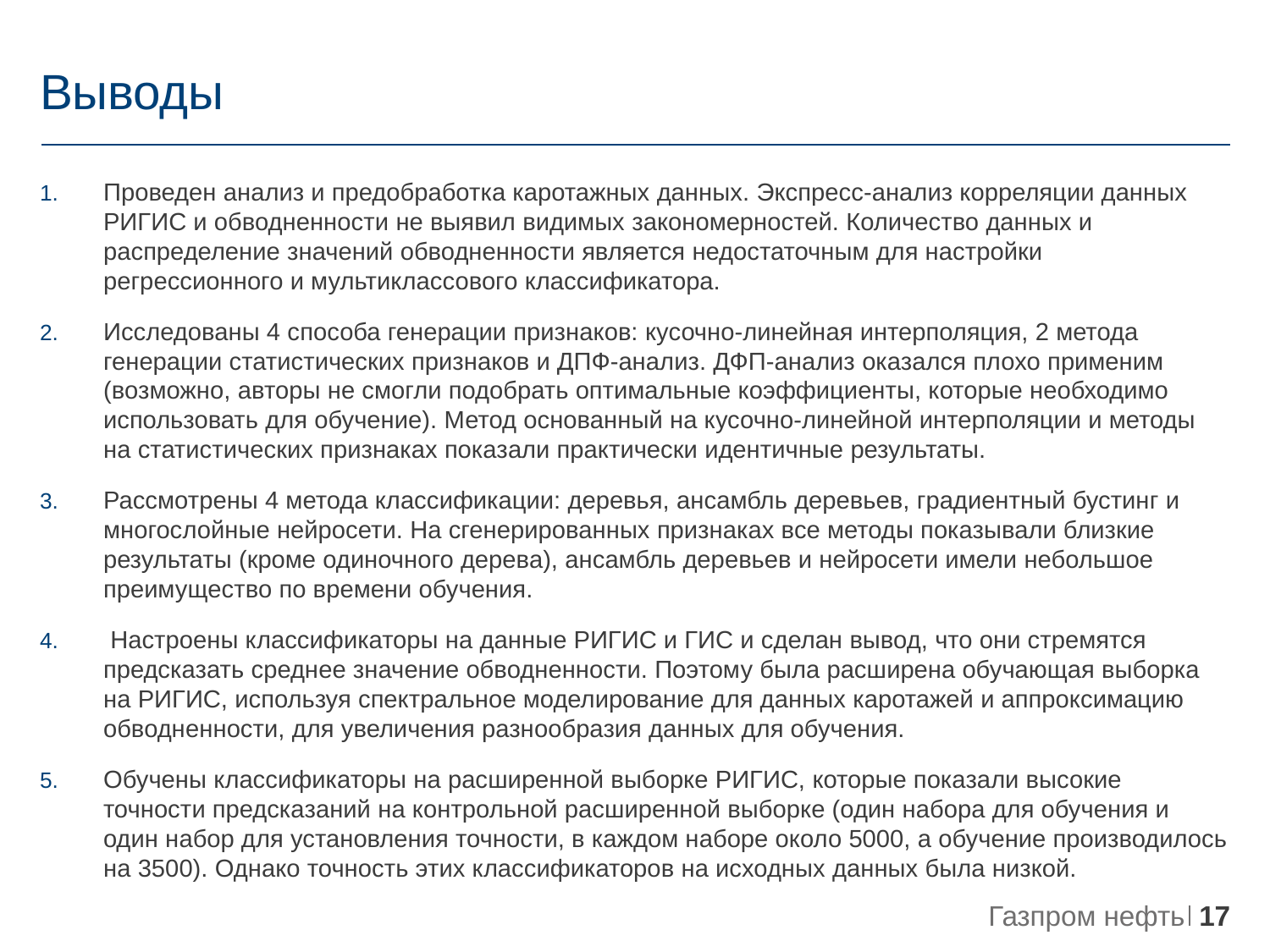

# Выводы
Проведен анализ и предобработка каротажных данных. Экспресс-анализ корреляции данных РИГИС и обводненности не выявил видимых закономерностей. Количество данных и распределение значений обводненности является недостаточным для настройки регрессионного и мультиклассового классификатора.
Исследованы 4 способа генерации признаков: кусочно-линейная интерполяция, 2 метода генерации статистических признаков и ДПФ-анализ. ДФП-анализ оказался плохо применим (возможно, авторы не смогли подобрать оптимальные коэффициенты, которые необходимо использовать для обучение). Метод основанный на кусочно-линейной интерполяции и методы на статистических признаках показали практически идентичные результаты.
Рассмотрены 4 метода классификации: деревья, ансамбль деревьев, градиентный бустинг и многослойные нейросети. На сгенерированных признаках все методы показывали близкие результаты (кроме одиночного дерева), ансамбль деревьев и нейросети имели небольшое преимущество по времени обучения.
 Настроены классификаторы на данные РИГИС и ГИС и сделан вывод, что они стремятся предсказать среднее значение обводненности. Поэтому была расширена обучающая выборка на РИГИС, используя спектральное моделирование для данных каротажей и аппроксимацию обводненности, для увеличения разнообразия данных для обучения.
Обучены классификаторы на расширенной выборке РИГИС, которые показали высокие точности предсказаний на контрольной расширенной выборке (один набора для обучения и один набор для установления точности, в каждом наборе около 5000, а обучение производилось на 3500). Однако точность этих классификаторов на исходных данных была низкой.